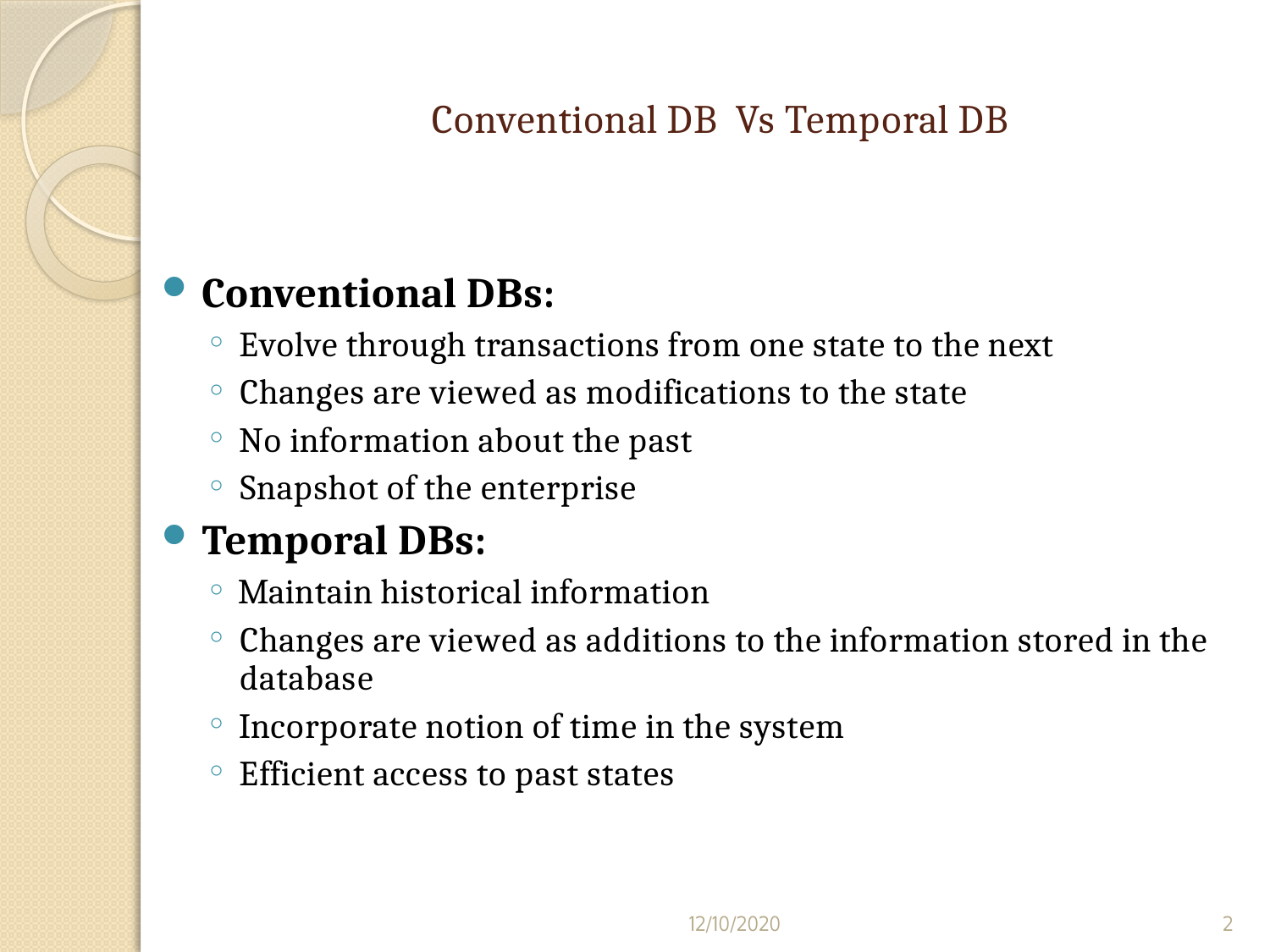

# Conventional DB  Vs Temporal DB
Conventional DBs:
Evolve through transactions from one state to the next
Changes are viewed as modifications to the state
No information about the past
Snapshot of the enterprise
Temporal DBs:
Maintain historical information
Changes are viewed as additions to the information stored in the database
Incorporate notion of time in the system
Efficient access to past states
12/10/2020
2